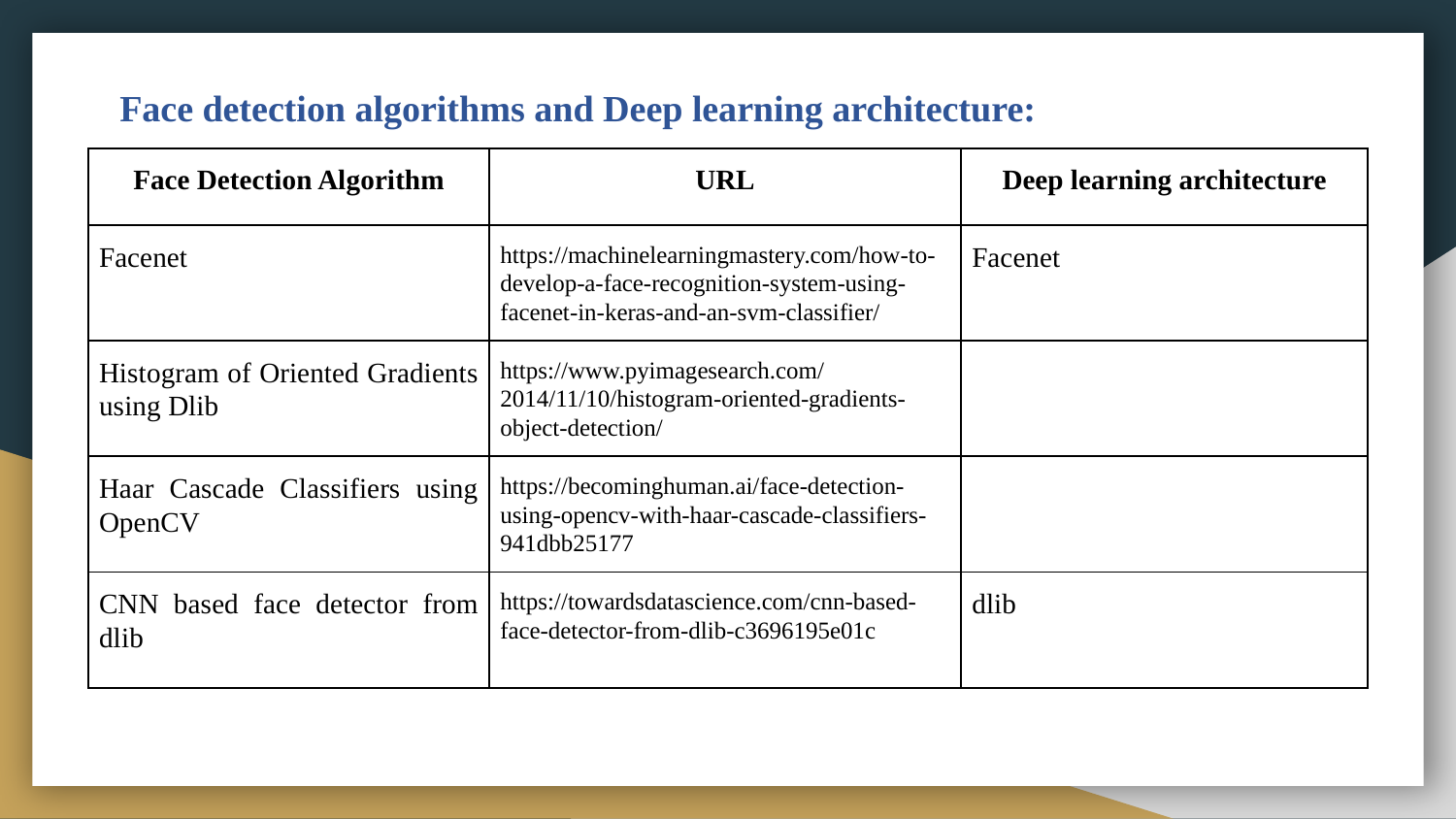

# Face detection algorithms and Deep learning architecture:
| Face Detection Algorithm | URL | Deep learning architecture |
| --- | --- | --- |
| Facenet | https://machinelearningmastery.com/how-to-develop-a-face-recognition-system-using-facenet-in-keras-and-an-svm-classifier/ | Facenet |
| Histogram of Oriented Gradients using Dlib | https://www.pyimagesearch.com/2014/11/10/histogram-oriented-gradients-object-detection/ |  |
| Haar Cascade Classifiers using OpenCV | https://becominghuman.ai/face-detection-using-opencv-with-haar-cascade-classifiers-941dbb25177 |  |
| CNN based face detector from dlib | https://towardsdatascience.com/cnn-based-face-detector-from-dlib-c3696195e01c | dlib |